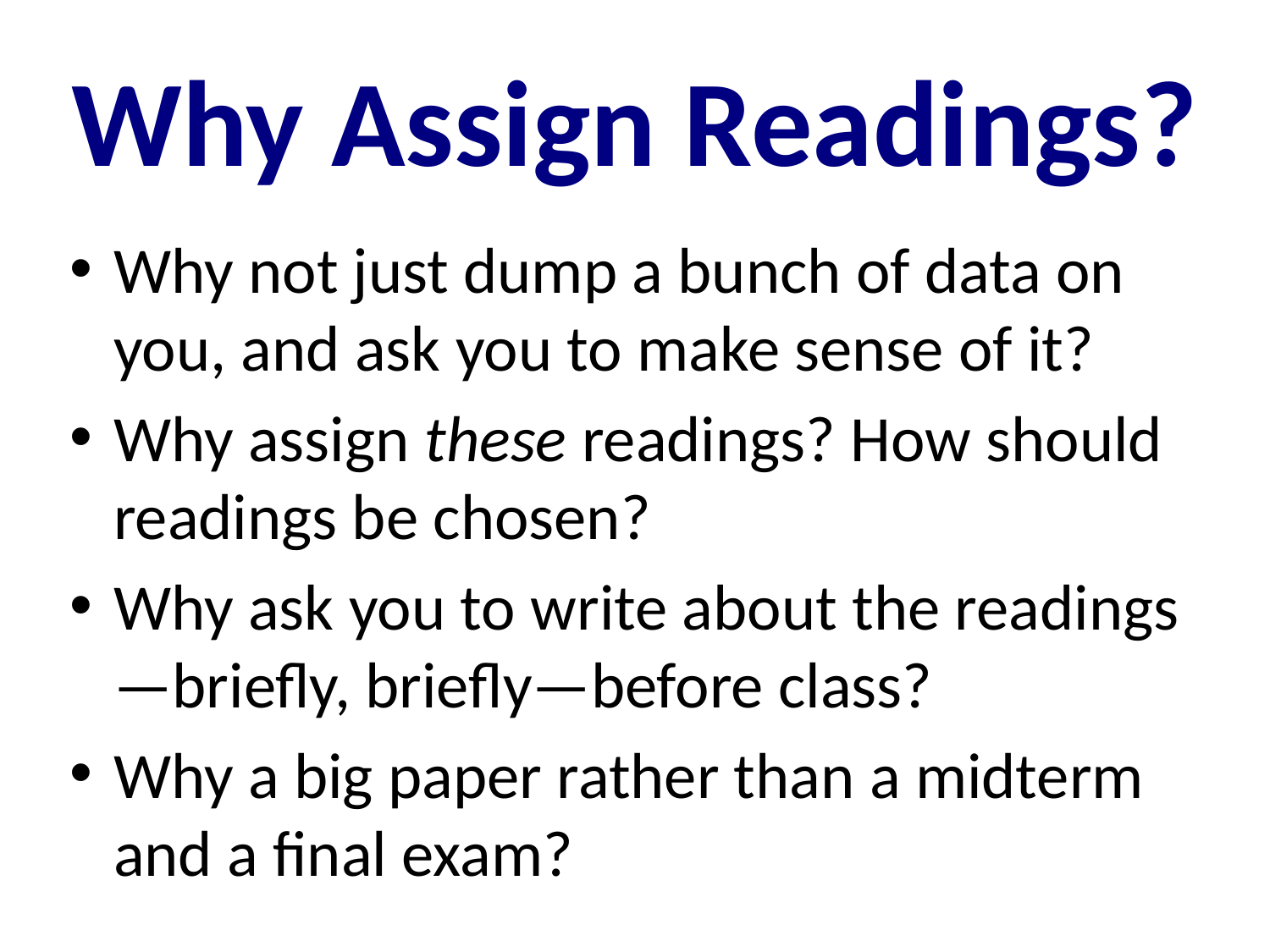

Why Assign Readings?
Why not just dump a bunch of data on you, and ask you to make sense of it?
Why assign these readings? How should readings be chosen?
Why ask you to write about the readings—briefly, briefly—before class?
Why a big paper rather than a midterm and a final exam?
12